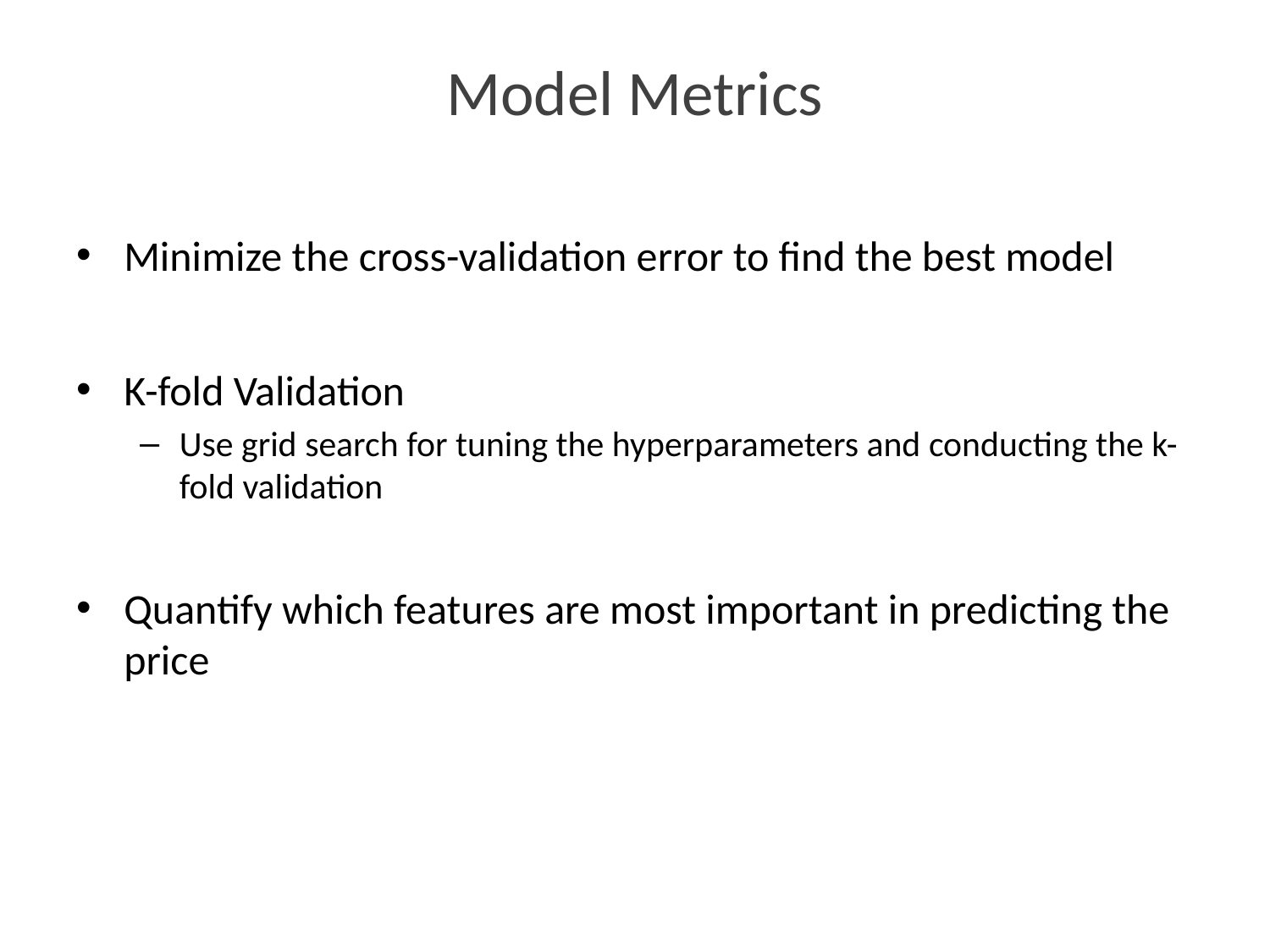

# Model Metrics
Minimize the cross-validation error to find the best model

K-fold Validation
Use grid search for tuning the hyperparameters and conducting the k-fold validation

Quantify which features are most important in predicting the price